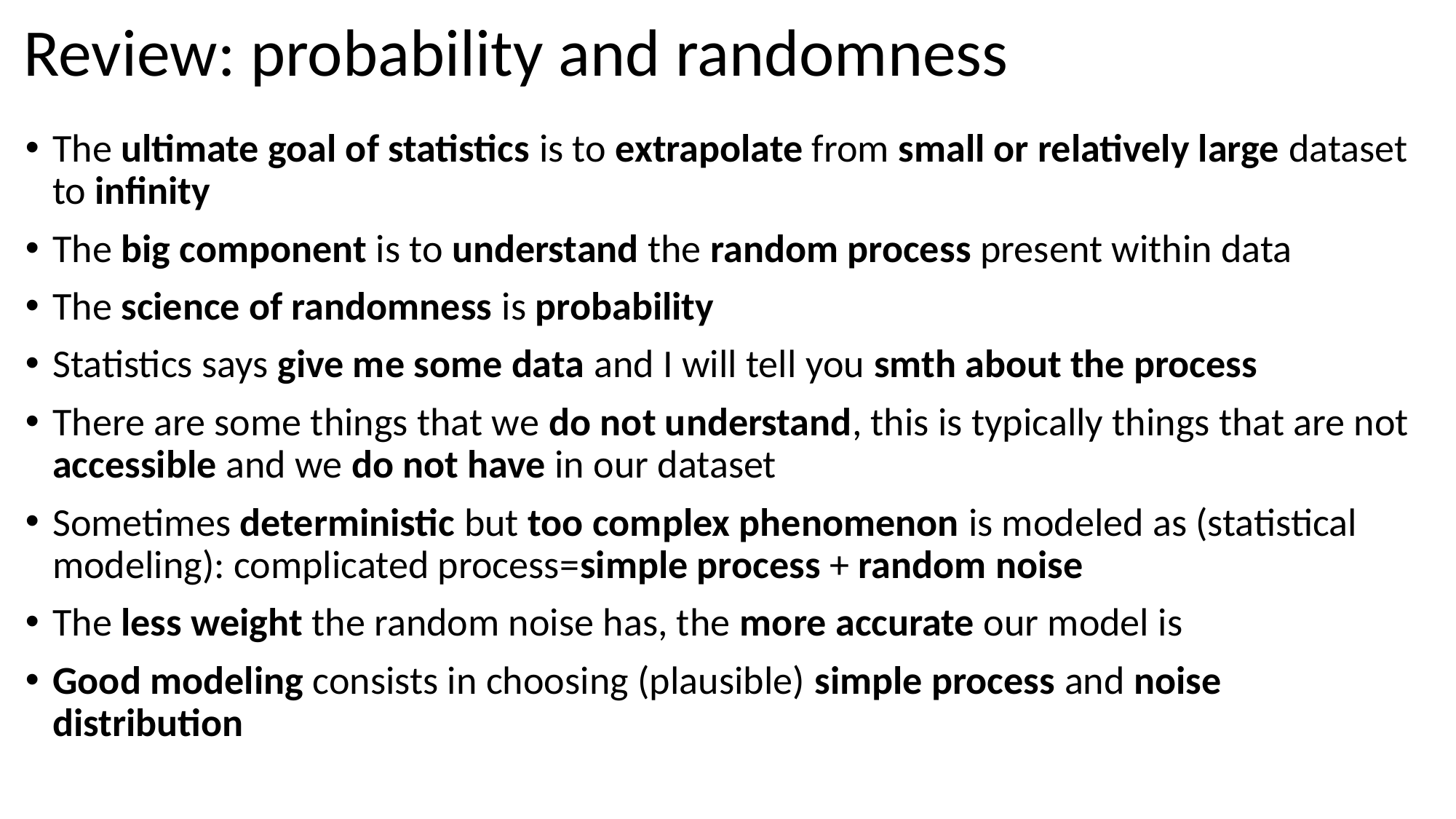

# Review: probability and randomness
The ultimate goal of statistics is to extrapolate from small or relatively large dataset to infinity
The big component is to understand the random process present within data
The science of randomness is probability
Statistics says give me some data and I will tell you smth about the process
There are some things that we do not understand, this is typically things that are not accessible and we do not have in our dataset
Sometimes deterministic but too complex phenomenon is modeled as (statistical modeling): complicated process=simple process + random noise
The less weight the random noise has, the more accurate our model is
Good modeling consists in choosing (plausible) simple process and noise distribution